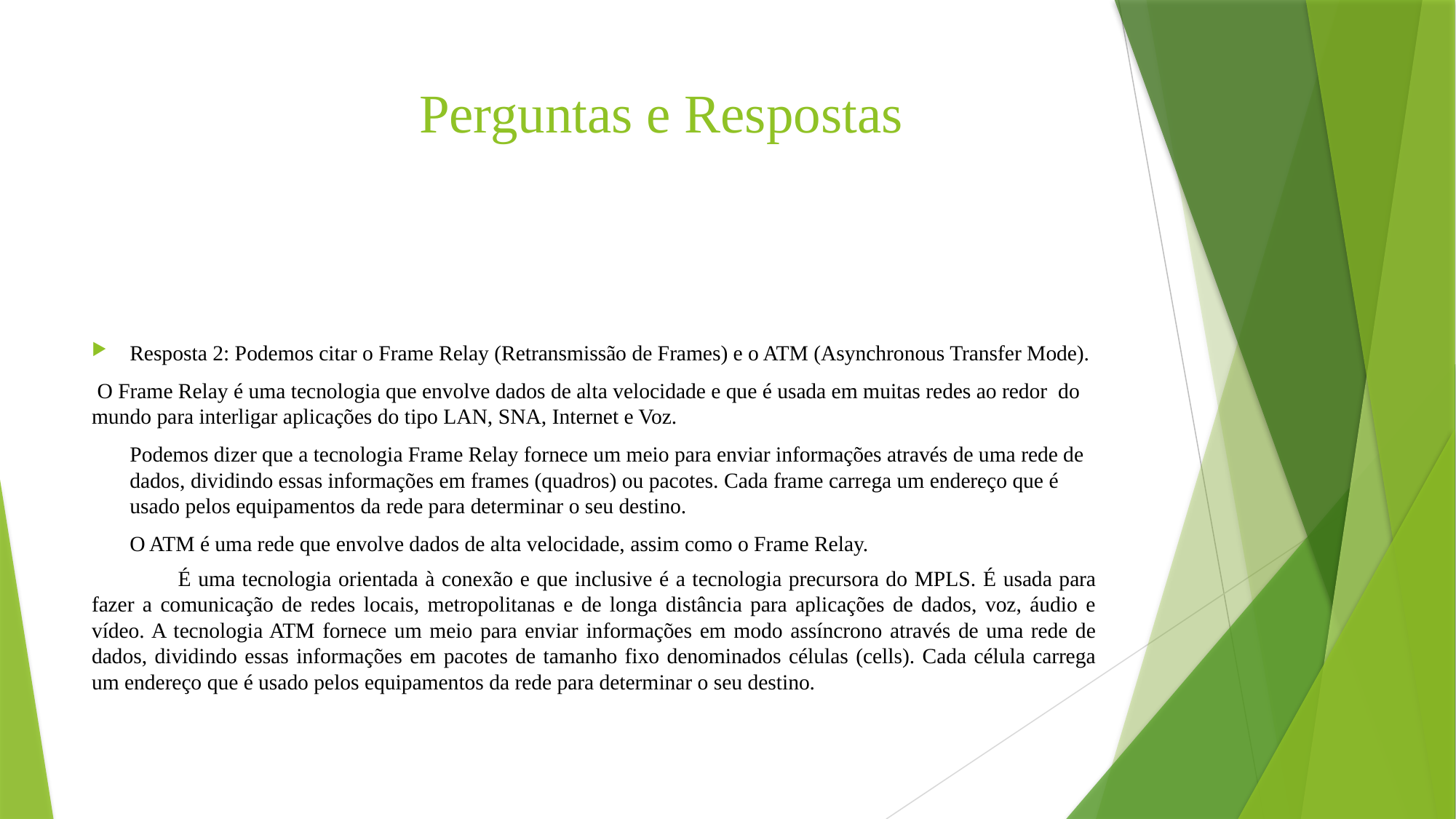

# Perguntas e Respostas

Resposta 2: Podemos citar o Frame Relay (Retransmissão de Frames) e o ATM (Asynchronous Transfer Mode).
 O Frame Relay é uma tecnologia que envolve dados de alta velocidade e que é usada em muitas redes ao redor  do  mundo para interligar aplicações do tipo LAN, SNA, Internet e Voz.
Podemos dizer que a tecnologia Frame Relay fornece um meio para enviar informações através de uma rede de dados, dividindo essas informações em frames (quadros) ou pacotes. Cada frame carrega um endereço que é usado pelos equipamentos da rede para determinar o seu destino.
O ATM é uma rede que envolve dados de alta velocidade, assim como o Frame Relay.
	É uma tecnologia orientada à conexão e que inclusive é a tecnologia precursora do MPLS. É usada para fazer a comunicação de redes locais, metropolitanas e de longa distância para aplicações de dados, voz, áudio e vídeo. A tecnologia ATM fornece um meio para enviar informações em modo assíncrono através de uma rede de dados, dividindo essas informações em pacotes de tamanho fixo denominados células (cells). Cada célula carrega um endereço que é usado pelos equipamentos da rede para determinar o seu destino.